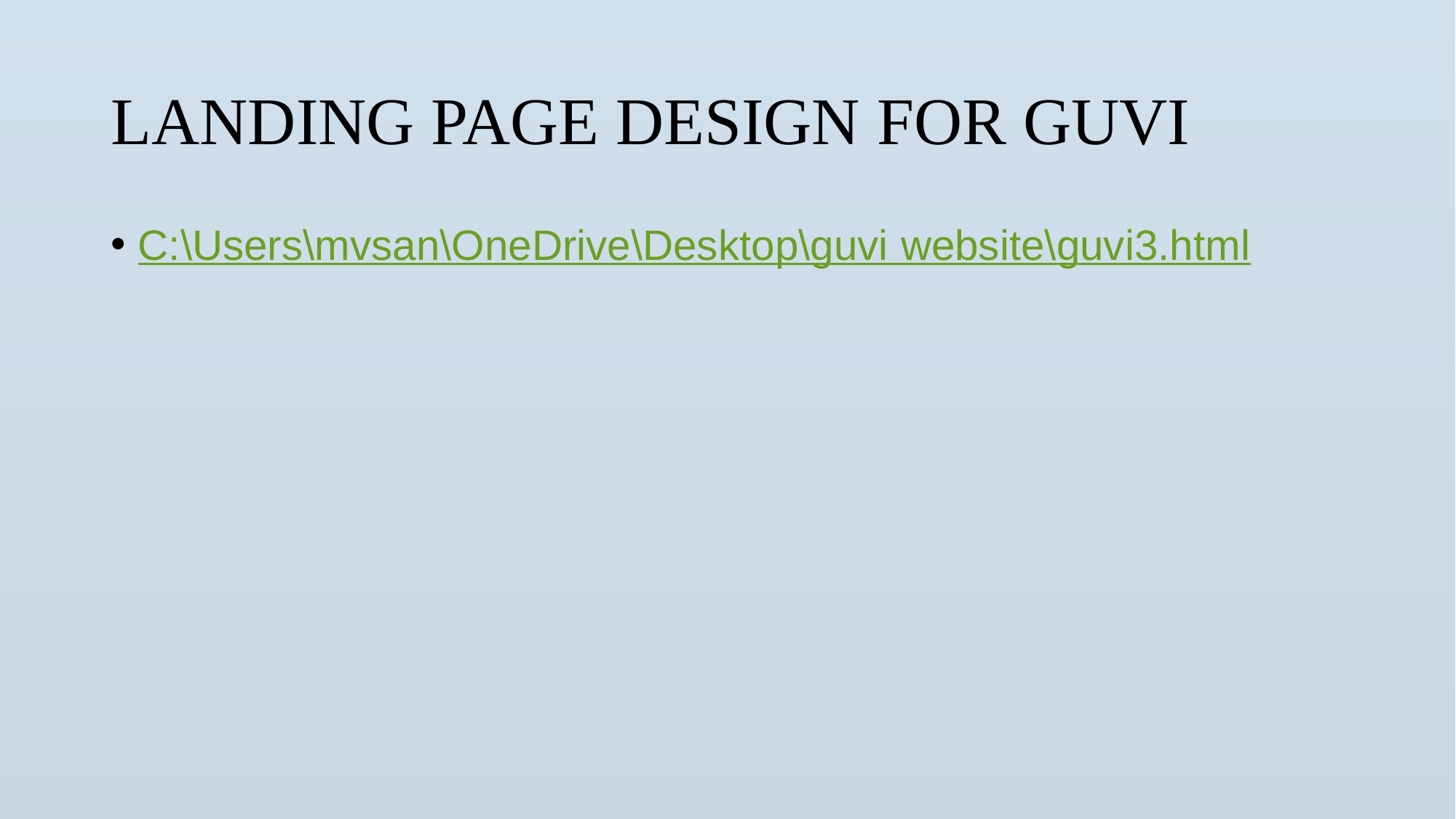

# LANDING PAGE DESIGN FOR GUVI
C:\Users\mvsan\OneDrive\Desktop\guvi website\guvi3.html